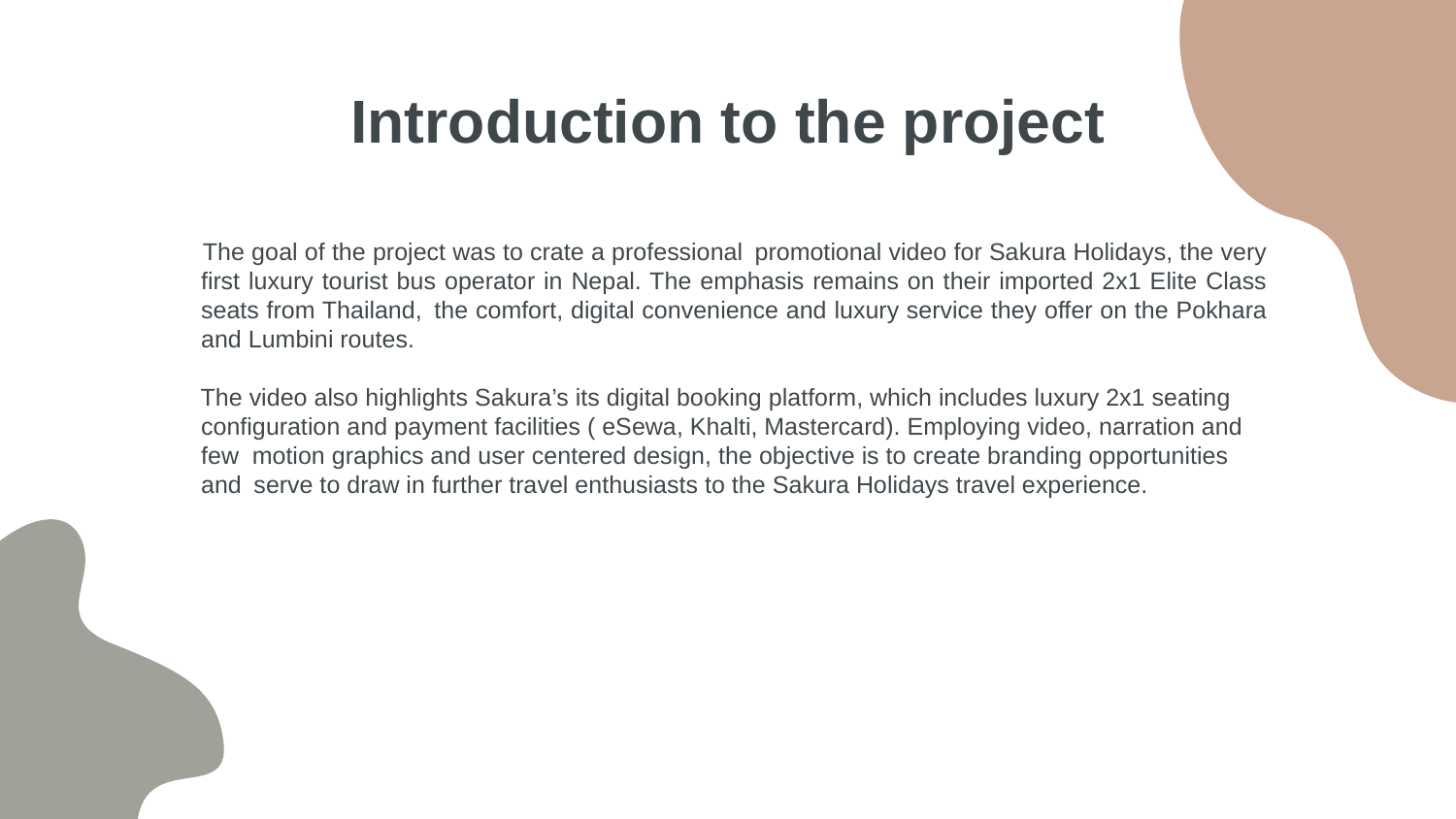

# Introduction to the project
        The goal of the project was to crate a professional promotional video for Sakura Holidays, the very first luxury tourist bus operator in Nepal. The emphasis remains on their imported 2x1 Elite Class seats from Thailand, the comfort, digital convenience and luxury service they offer on the Pokhara and Lumbini routes.

        The video also highlights Sakura’s its digital booking platform, which includes luxury 2x1 seating configuration and payment facilities ( eSewa, Khalti, Mastercard). Employing video, narration and few  motion graphics and user centered design, the objective is to create branding opportunities and serve to draw in further travel enthusiasts to the Sakura Holidays travel experience.